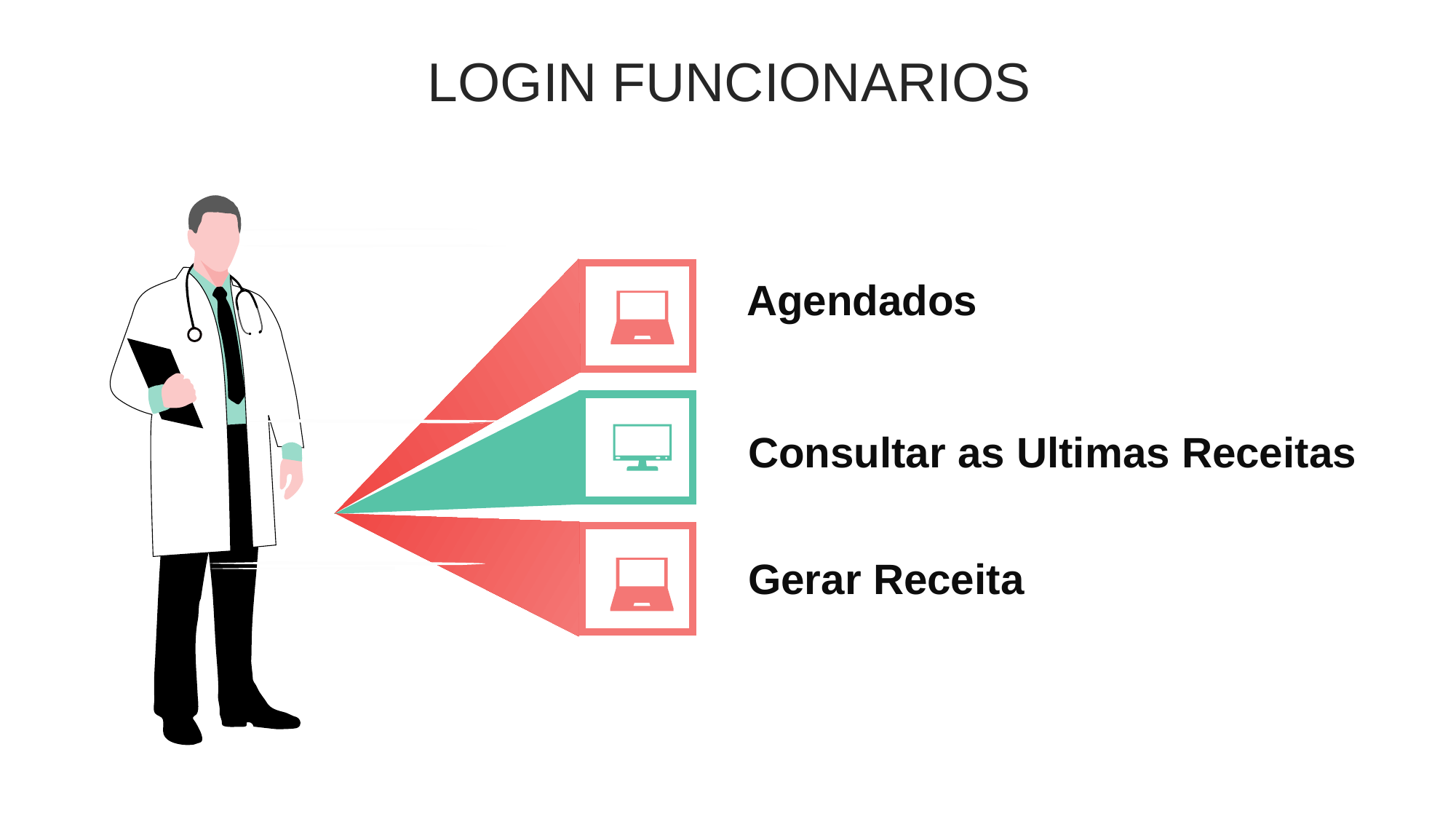

LOGIN FUNCIONARIOS

Agendados

Consultar as Ultimas Receitas

Gerar Receita